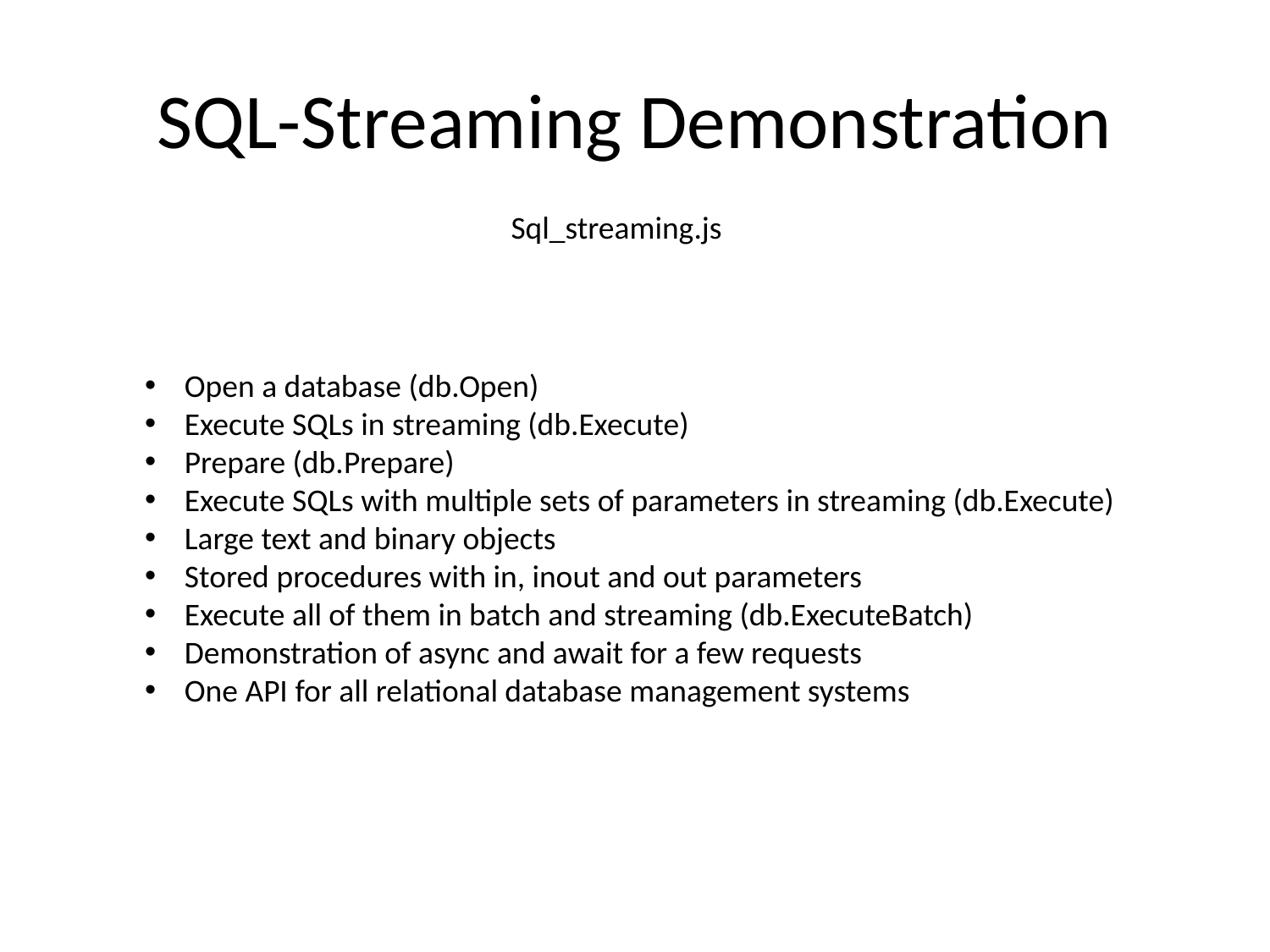

# SQL-Streaming Demonstration
Sql_streaming.js
Open a database (db.Open)
Execute SQLs in streaming (db.Execute)
Prepare (db.Prepare)
Execute SQLs with multiple sets of parameters in streaming (db.Execute)
Large text and binary objects
Stored procedures with in, inout and out parameters
Execute all of them in batch and streaming (db.ExecuteBatch)
Demonstration of async and await for a few requests
One API for all relational database management systems